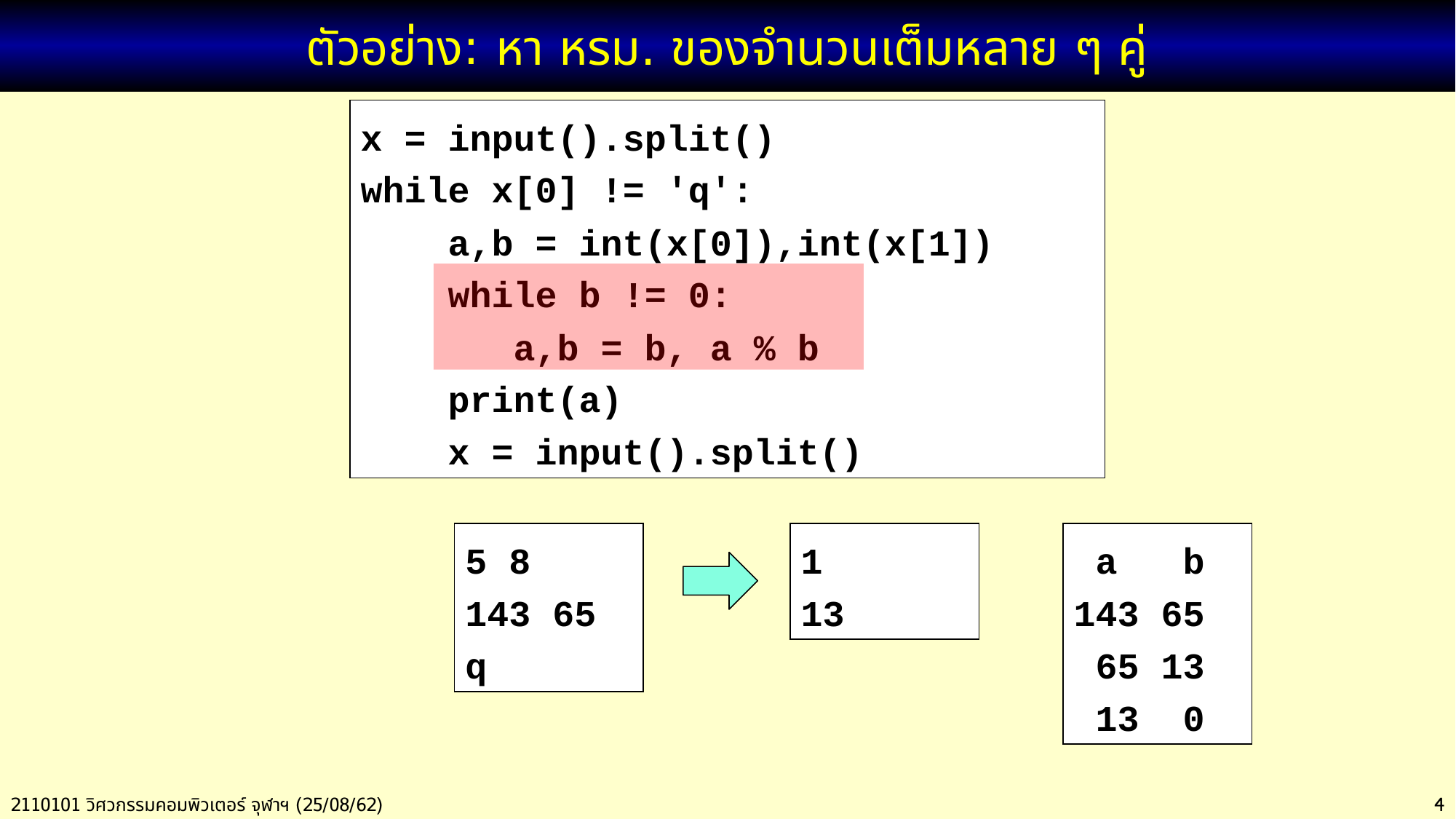

# ตัวอย่าง: หา หรม. ของจำนวนเต็มหลาย ๆ คู่
x = input().split()
while x[0] != 'q':
    a,b = int(x[0]),int(x[1])
    while b != 0:
       a,b = b, a % b
    print(a)
    x = input().split()

5 8
143 65
q
1
13
 a   b
143 65
 65 13
 13  0